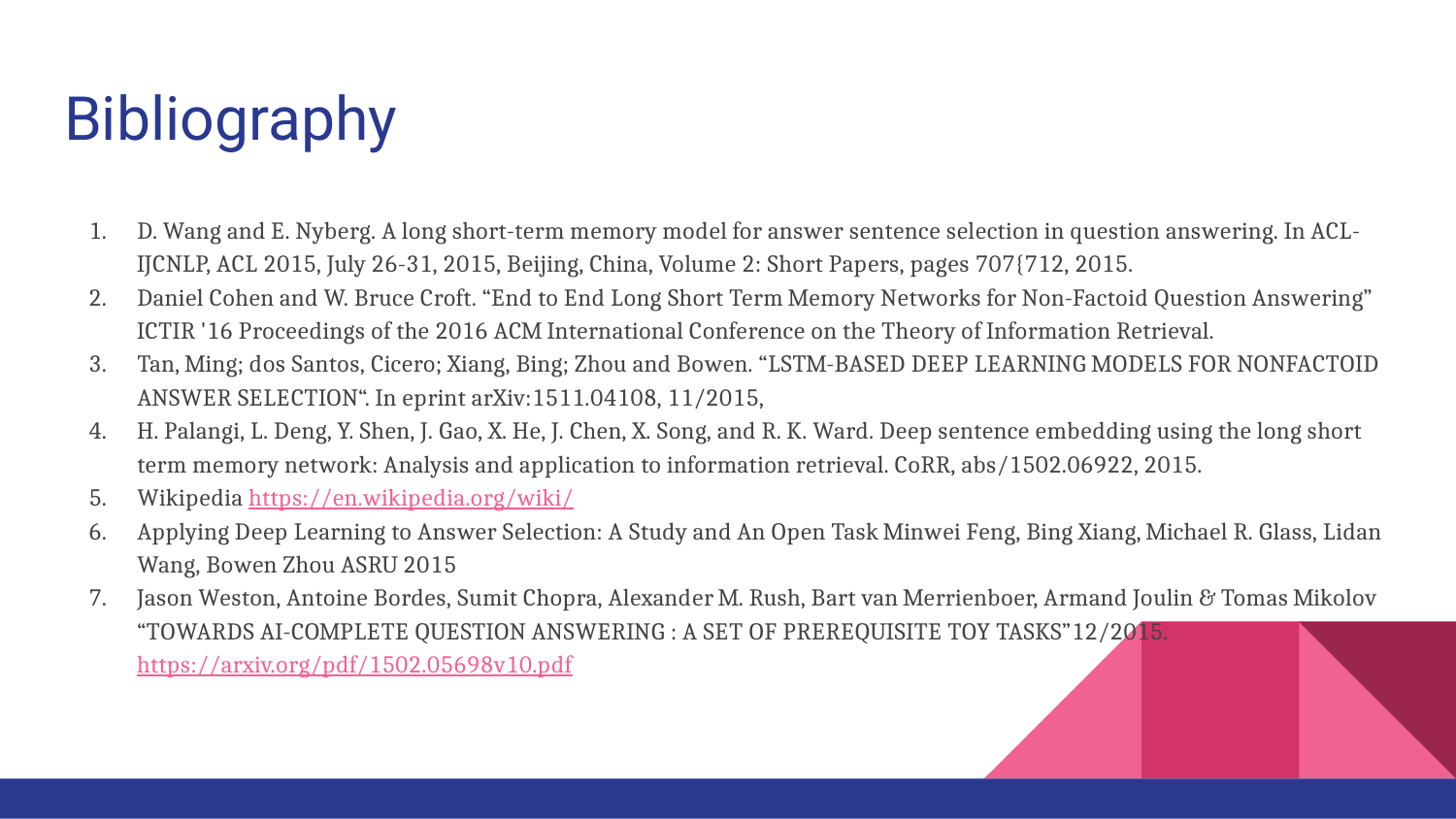

# Bibliography
D. Wang and E. Nyberg. A long short-term memory model for answer sentence selection in question answering. In ACL-IJCNLP, ACL 2015, July 26-31, 2015, Beijing, China, Volume 2: Short Papers, pages 707{712, 2015.
Daniel Cohen and W. Bruce Croft. “End to End Long Short Term Memory Networks for Non-Factoid Question Answering” ICTIR '16 Proceedings of the 2016 ACM International Conference on the Theory of Information Retrieval.
Tan, Ming; dos Santos, Cicero; Xiang, Bing; Zhou and Bowen. “LSTM-BASED DEEP LEARNING MODELS FOR NONFACTOID ANSWER SELECTION“. In eprint arXiv:1511.04108, 11/2015,
H. Palangi, L. Deng, Y. Shen, J. Gao, X. He, J. Chen, X. Song, and R. K. Ward. Deep sentence embedding using the long short term memory network: Analysis and application to information retrieval. CoRR, abs/1502.06922, 2015.
Wikipedia https://en.wikipedia.org/wiki/
Applying Deep Learning to Answer Selection: A Study and An Open Task Minwei Feng, Bing Xiang, Michael R. Glass, Lidan Wang, Bowen Zhou ASRU 2015
Jason Weston, Antoine Bordes, Sumit Chopra, Alexander M. Rush, Bart van Merrienboer, Armand Joulin & Tomas Mikolov “TOWARDS AI-COMPLETE QUESTION ANSWERING : A SET OF PREREQUISITE TOY TASKS”12/2015. https://arxiv.org/pdf/1502.05698v10.pdf